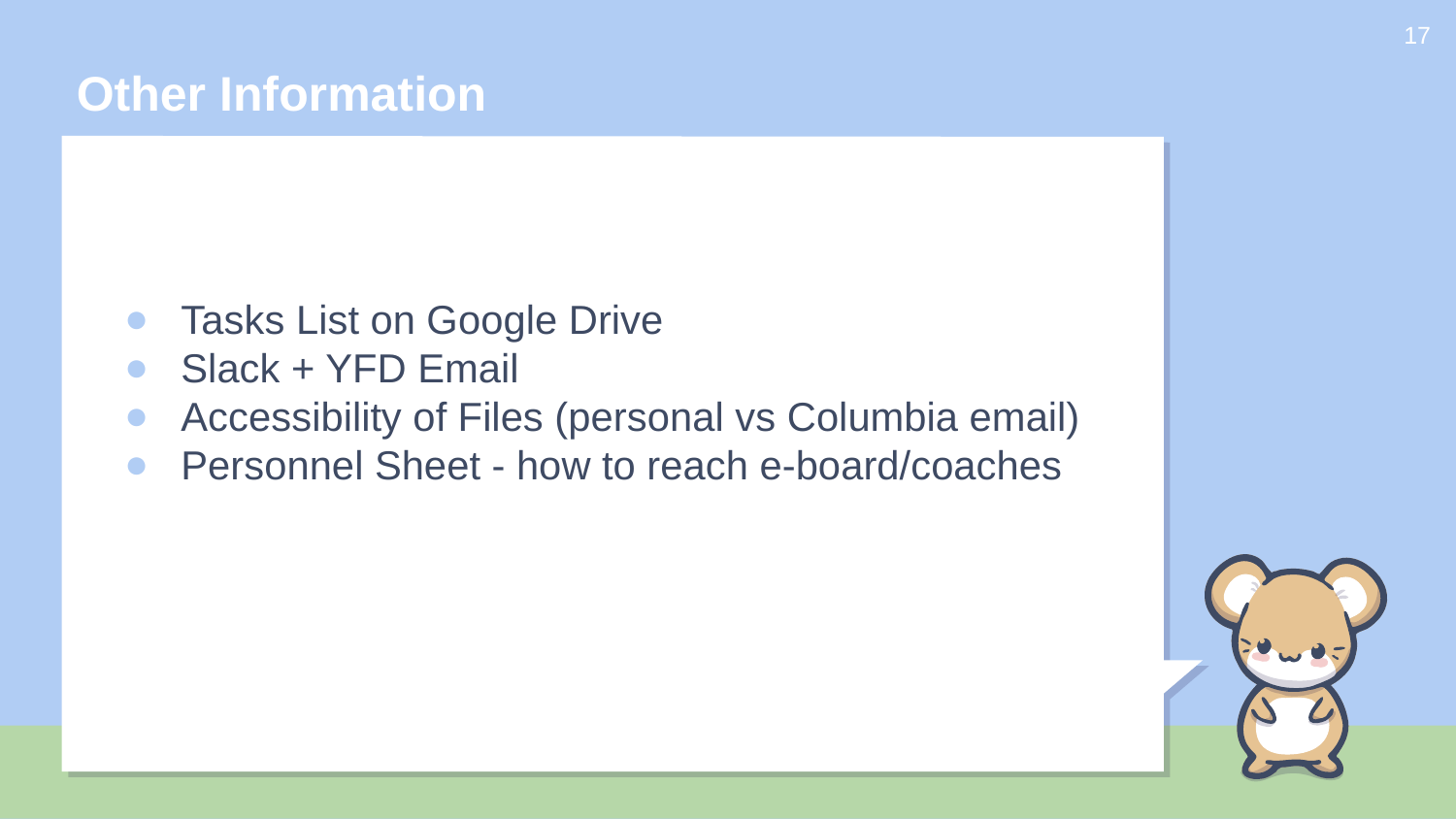

# Other Information
17
Tasks List on Google Drive
Slack + YFD Email
Accessibility of Files (personal vs Columbia email)
Personnel Sheet - how to reach e-board/coaches